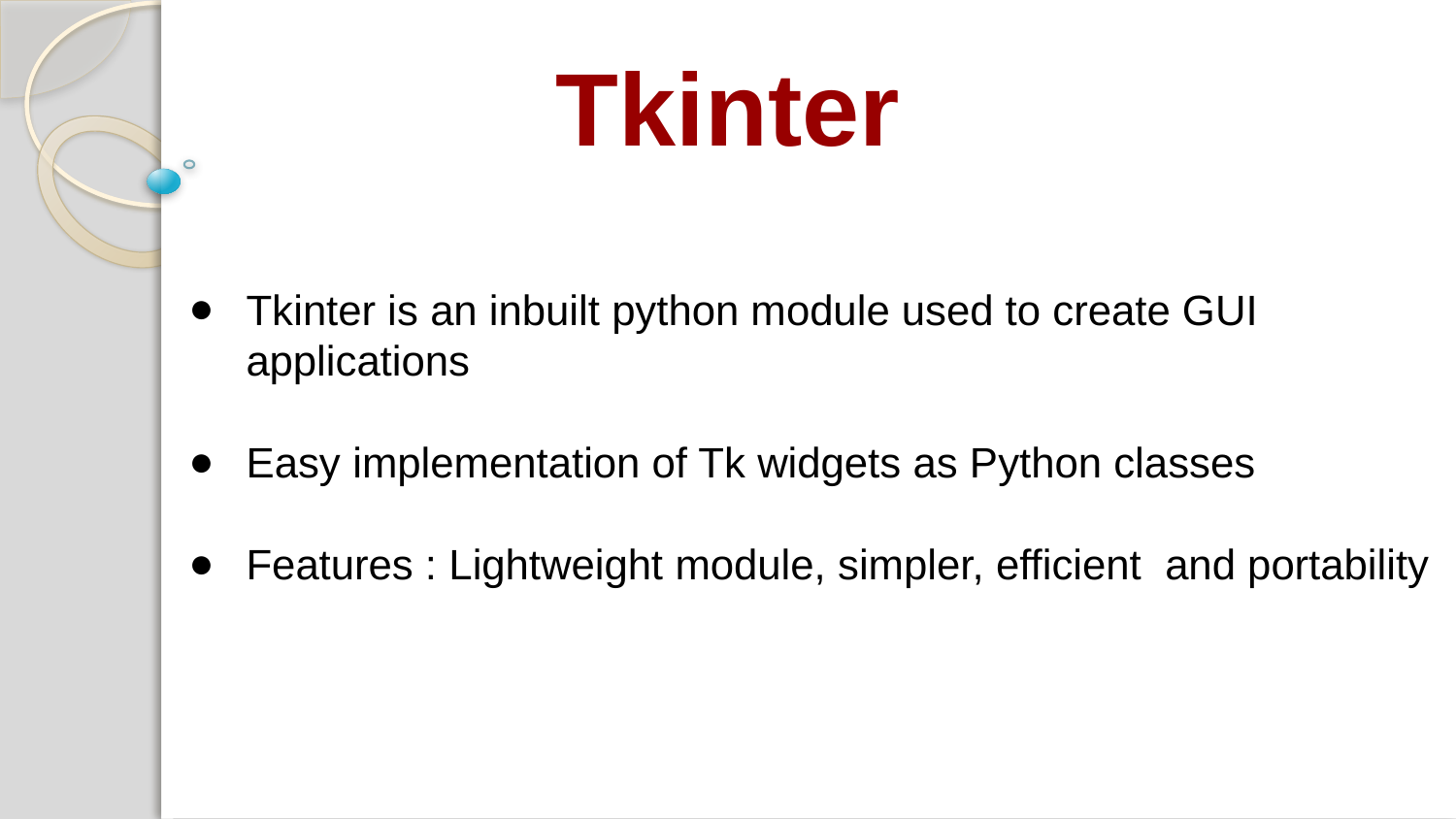

# Tkinter
Tkinter is an inbuilt python module used to create GUI
applications

Easy implementation of Tk widgets as Python classes

Features : Lightweight module, simpler, efficient  and portability